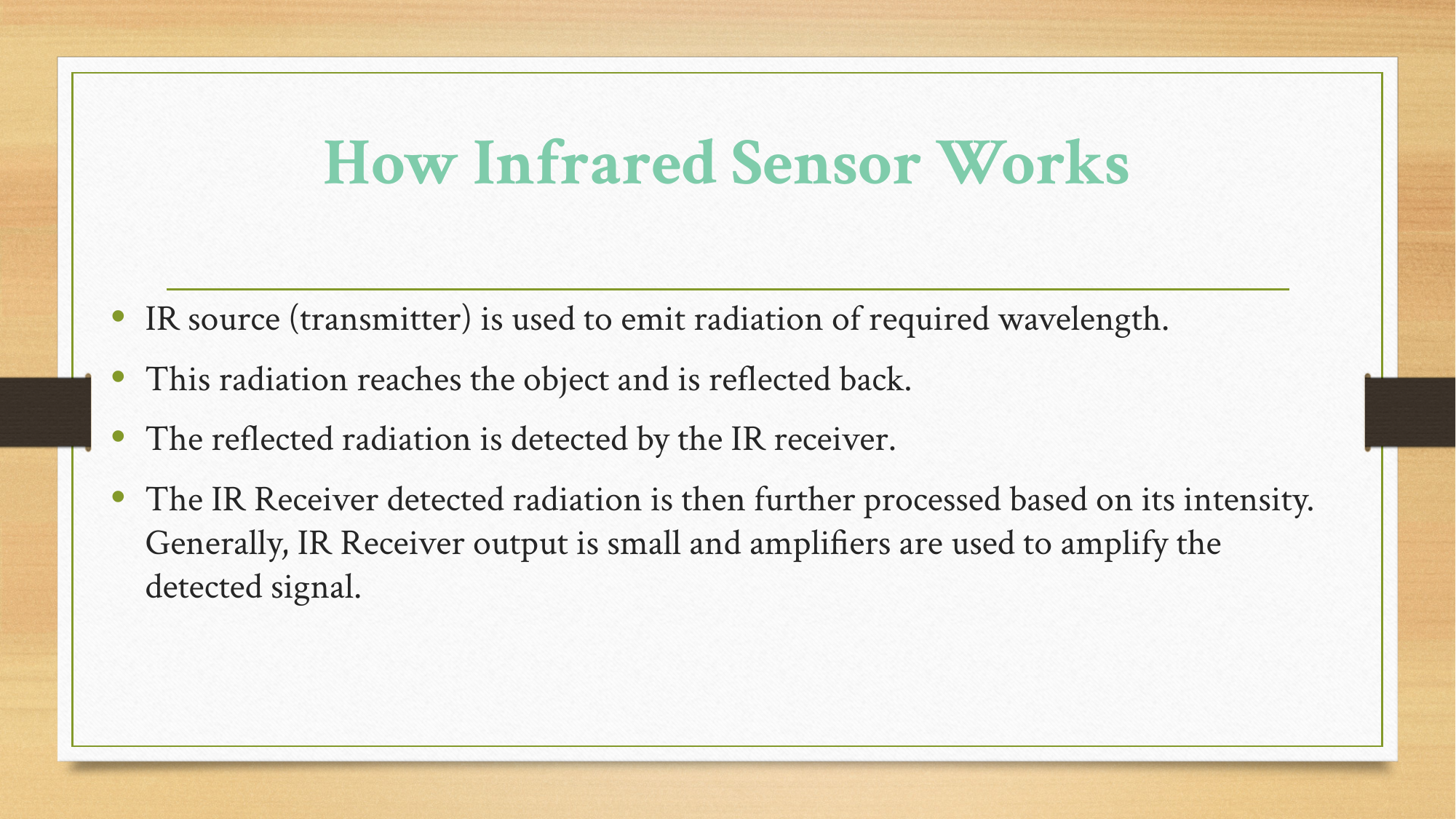

# How Infrared Sensor Works
IR source (transmitter) is used to emit radiation of required wavelength.
This radiation reaches the object and is reflected back.
The reflected radiation is detected by the IR receiver.
The IR Receiver detected radiation is then further processed based on its intensity. Generally, IR Receiver output is small and amplifiers are used to amplify the detected signal.